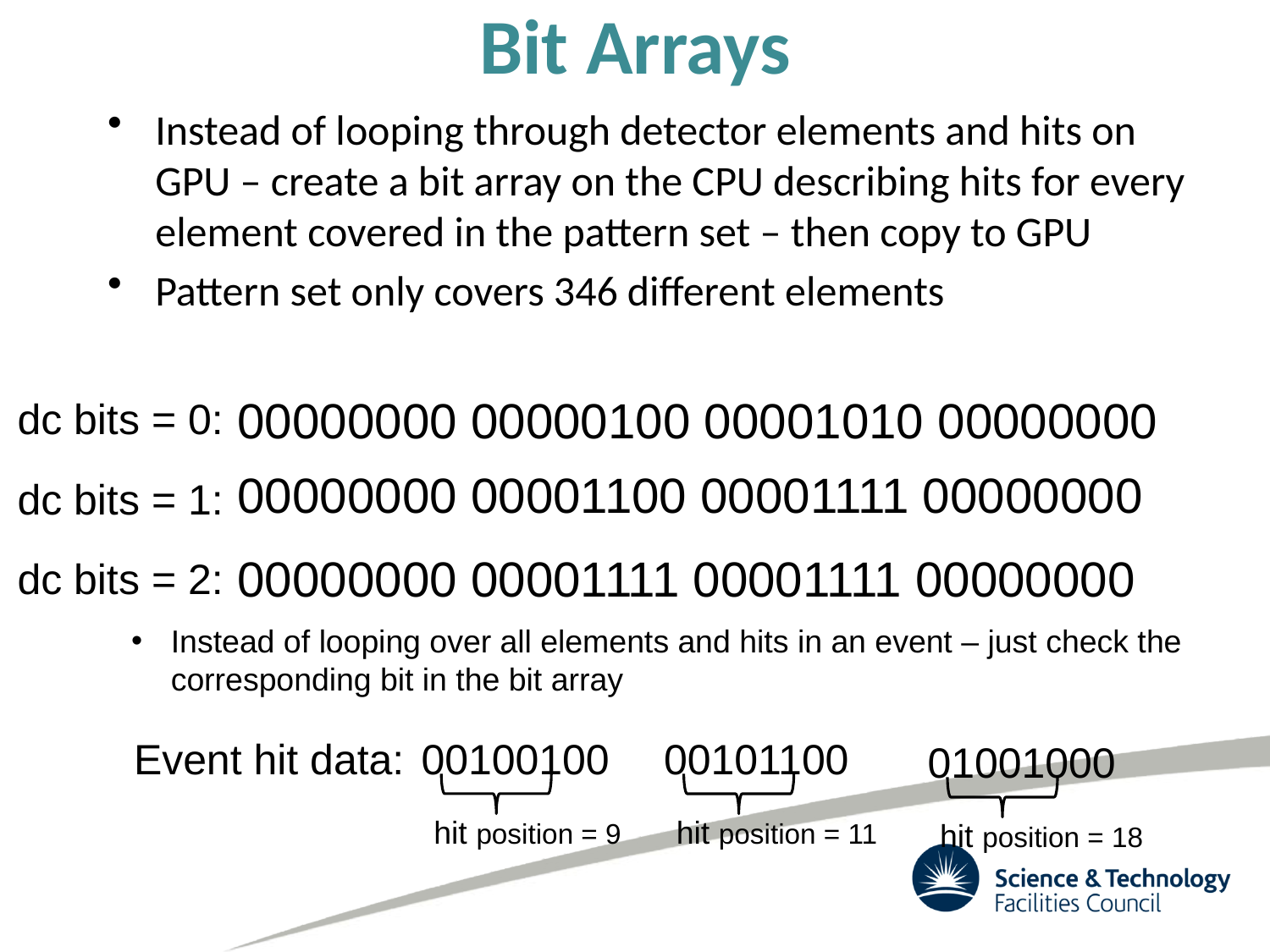

# Bit Arrays
Instead of looping through detector elements and hits on GPU – create a bit array on the CPU describing hits for every element covered in the pattern set – then copy to GPU
Pattern set only covers 346 different elements

00000000 00000000 00000000 00000000
00000000 00000000 00000010 00000000
00000000 00000000 00001010 00000000
00000000 00000100 00001010 00000000
dc bits = 0:
00000000 00001100 00001111 00000000
dc bits = 1:
00000000 00001111 00001111 00000000
dc bits = 2:
Instead of looping over all elements and hits in an event – just check the corresponding bit in the bit array
00100100

hit position = 9
Event hit data:
00101100

hit position = 11
01001000

hit position = 18